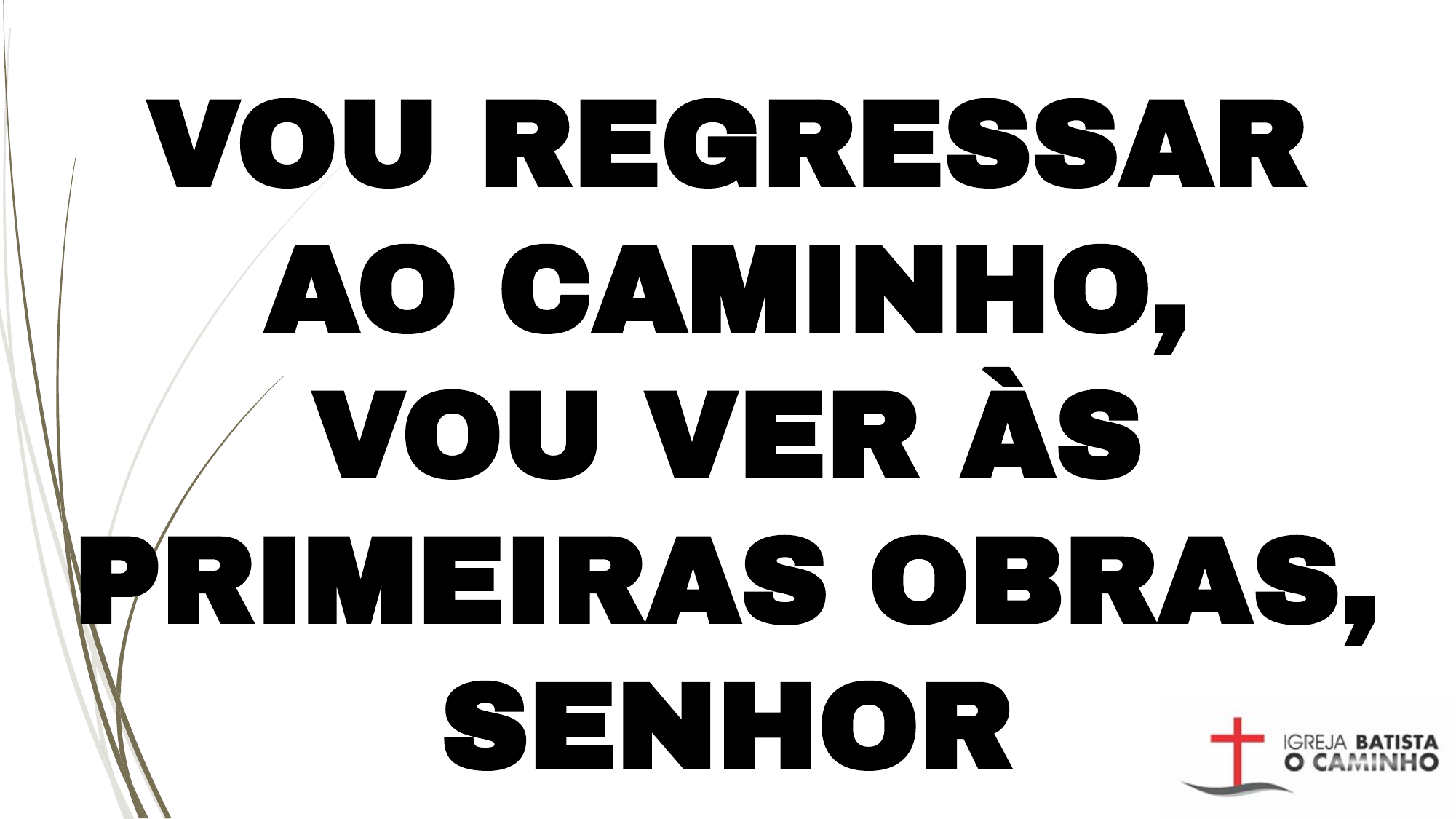

# VOU REGRESSAR AO CAMINHO, VOU VER ÀS PRIMEIRAS OBRAS, SENHOR